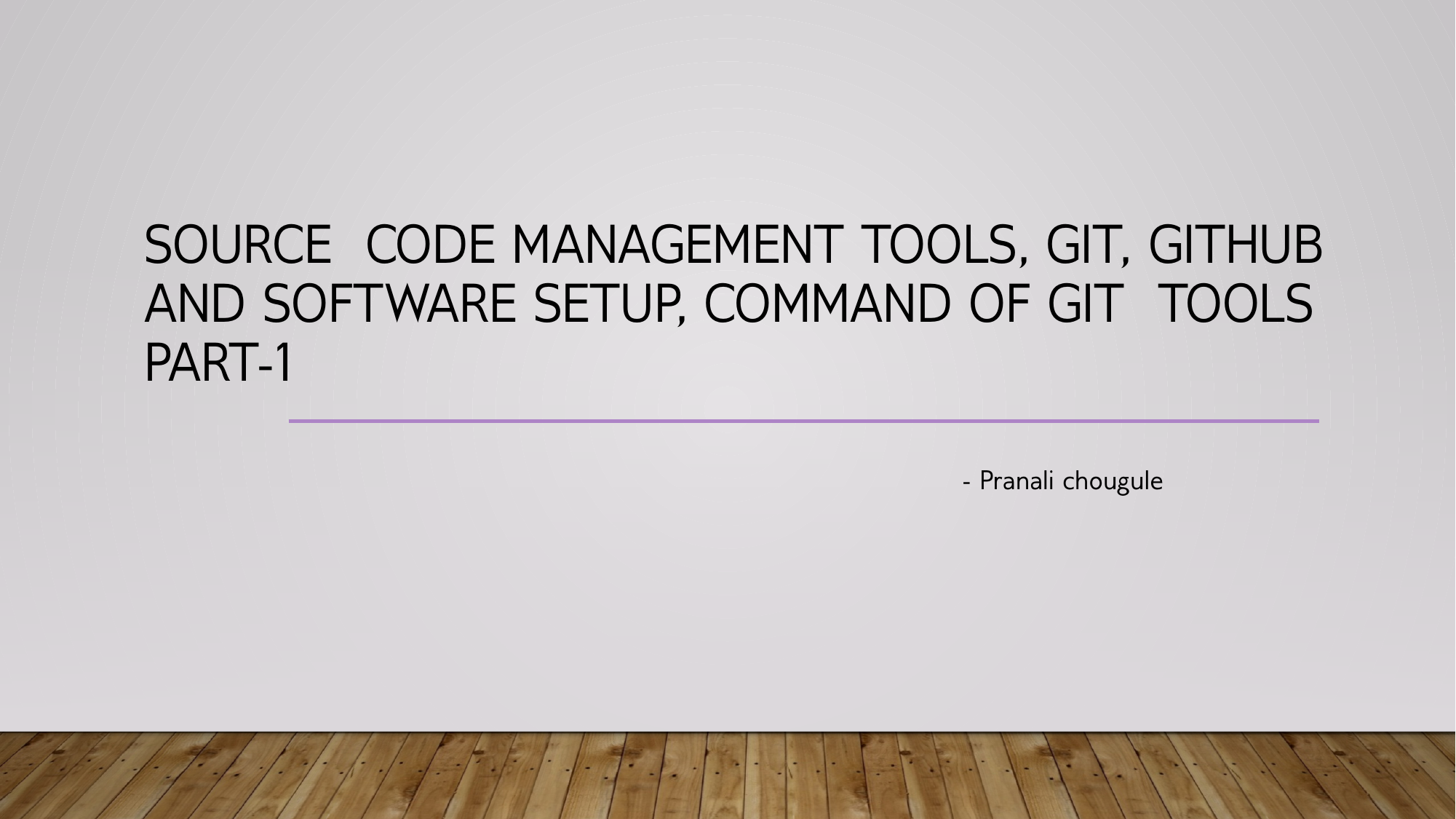

# Source  Code Management tools, Git, GitHub and Software Setup, Command of Git  tools part-1
- Pranali chougule